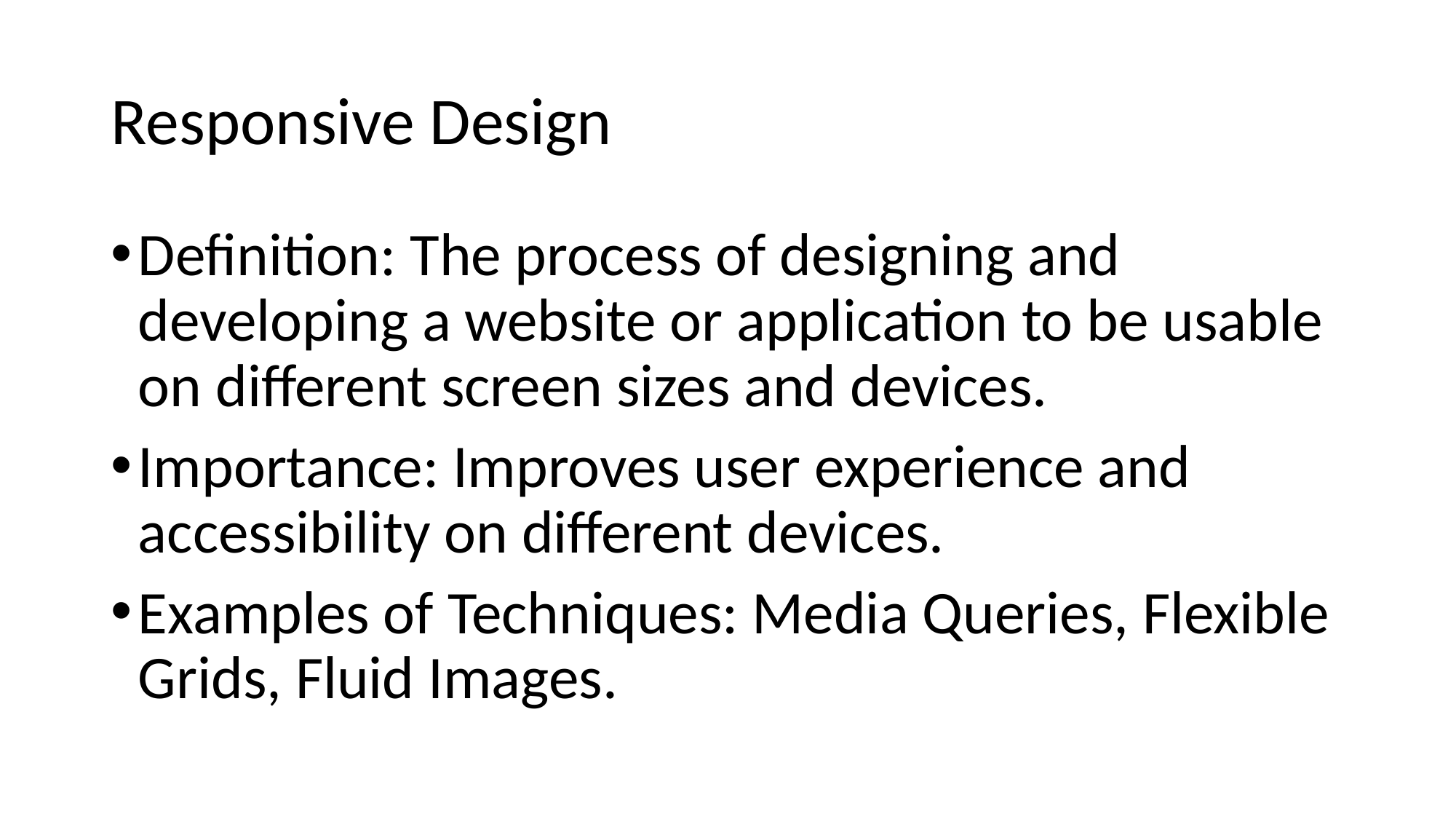

# Responsive Design
Definition: The process of designing and developing a website or application to be usable on different screen sizes and devices.
Importance: Improves user experience and accessibility on different devices.
Examples of Techniques: Media Queries, Flexible Grids, Fluid Images.